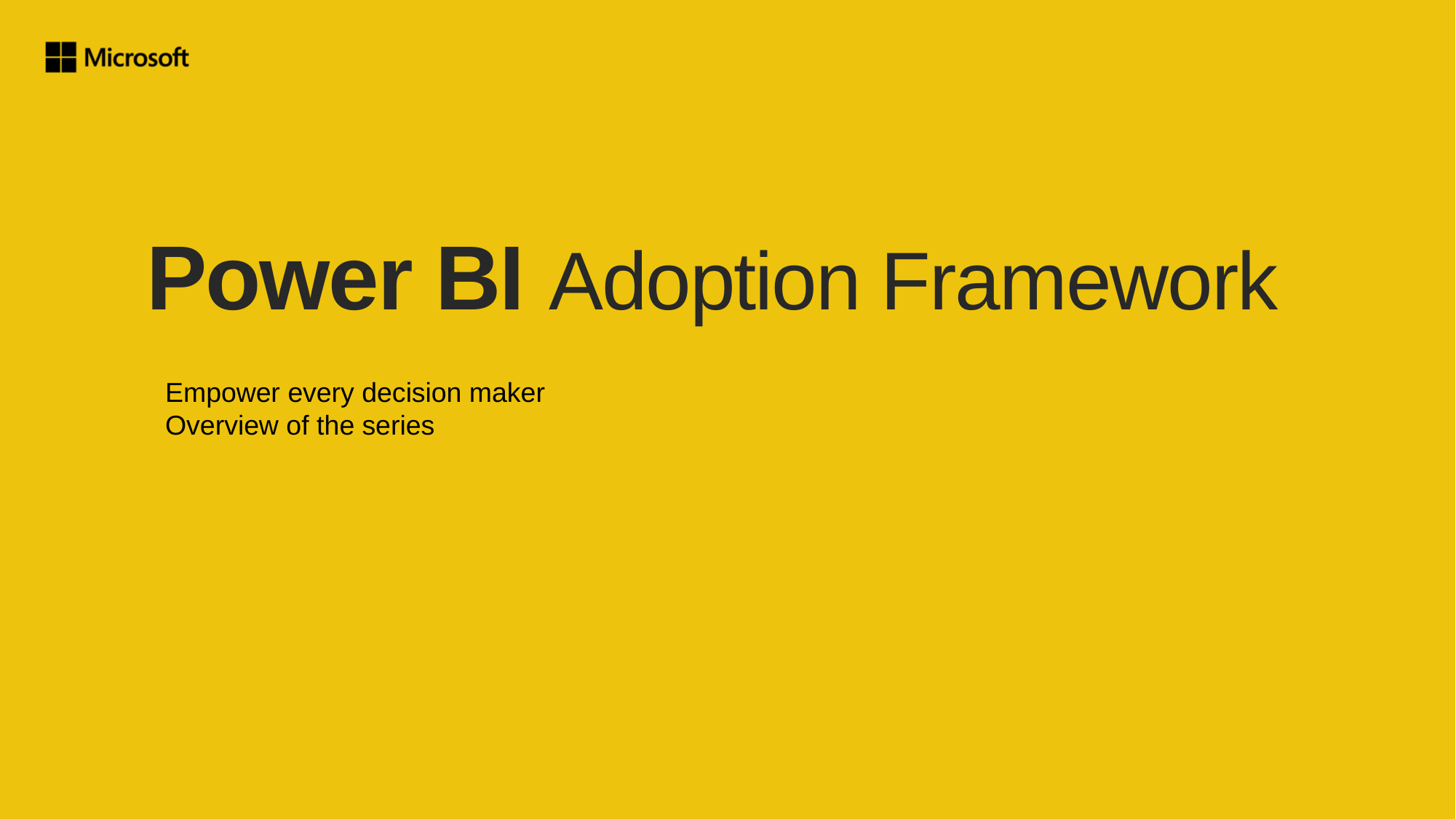

# Power BI Adoption Framework
Empower every decision maker
Overview of the series